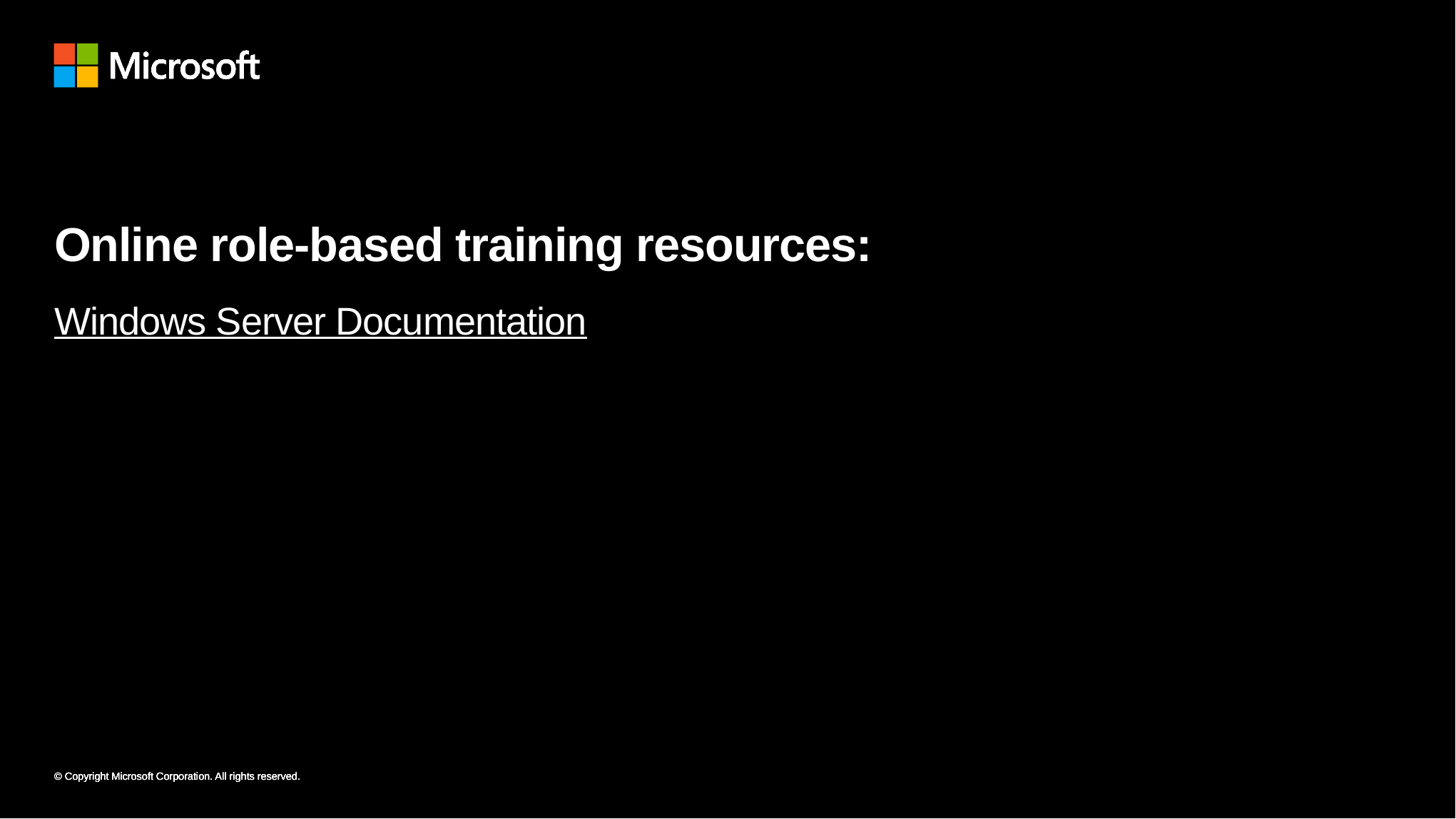

# Online role-based training resources:
Windows Server Documentation